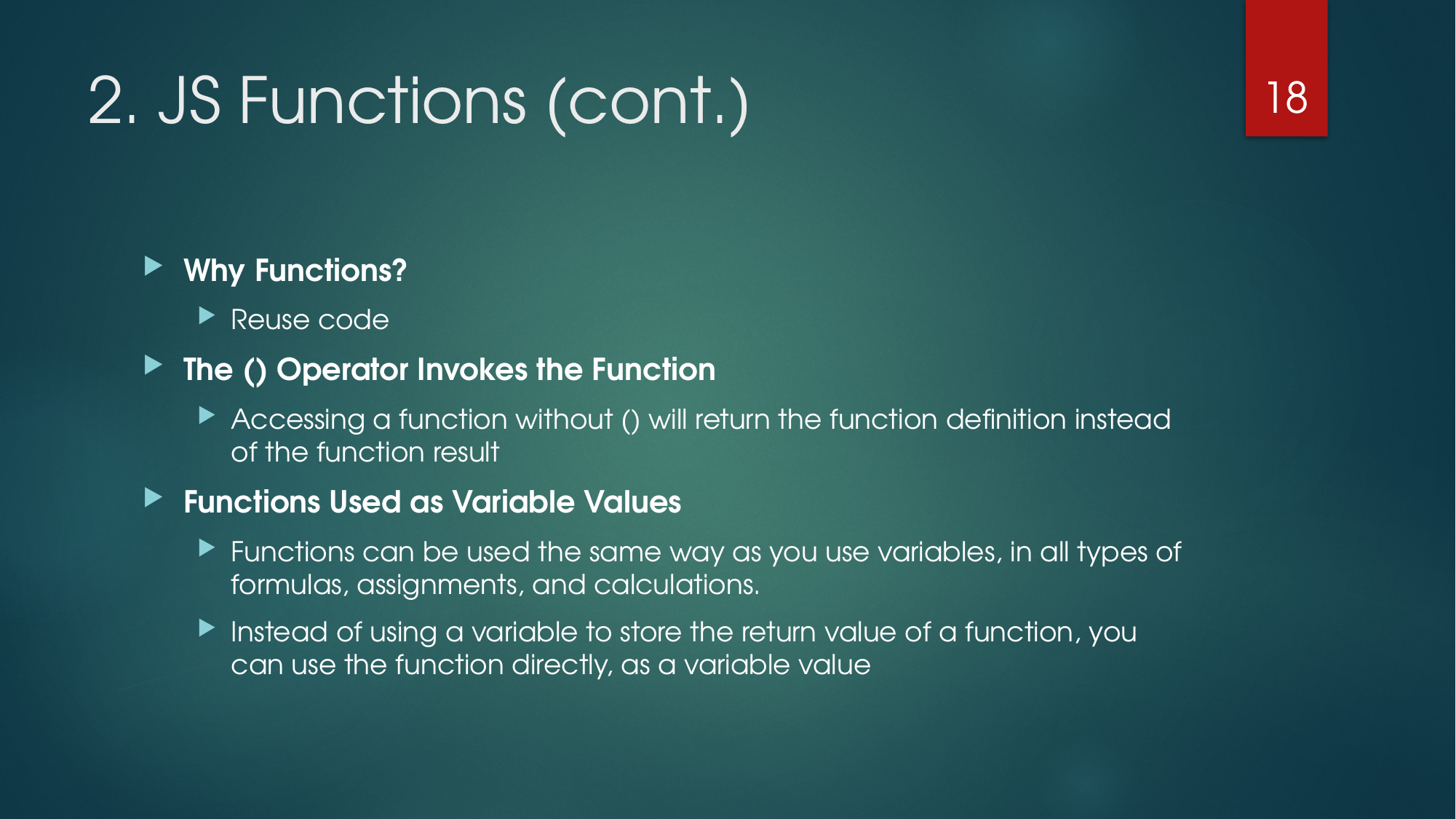

18
# 2. JS Functions (cont.)
Why Functions?
Reuse code
The () Operator Invokes the Function
Accessing a function without () will return the function definition instead of the function result
Functions Used as Variable Values
Functions can be used the same way as you use variables, in all types of formulas, assignments, and calculations.
Instead of using a variable to store the return value of a function, you can use the function directly, as a variable value